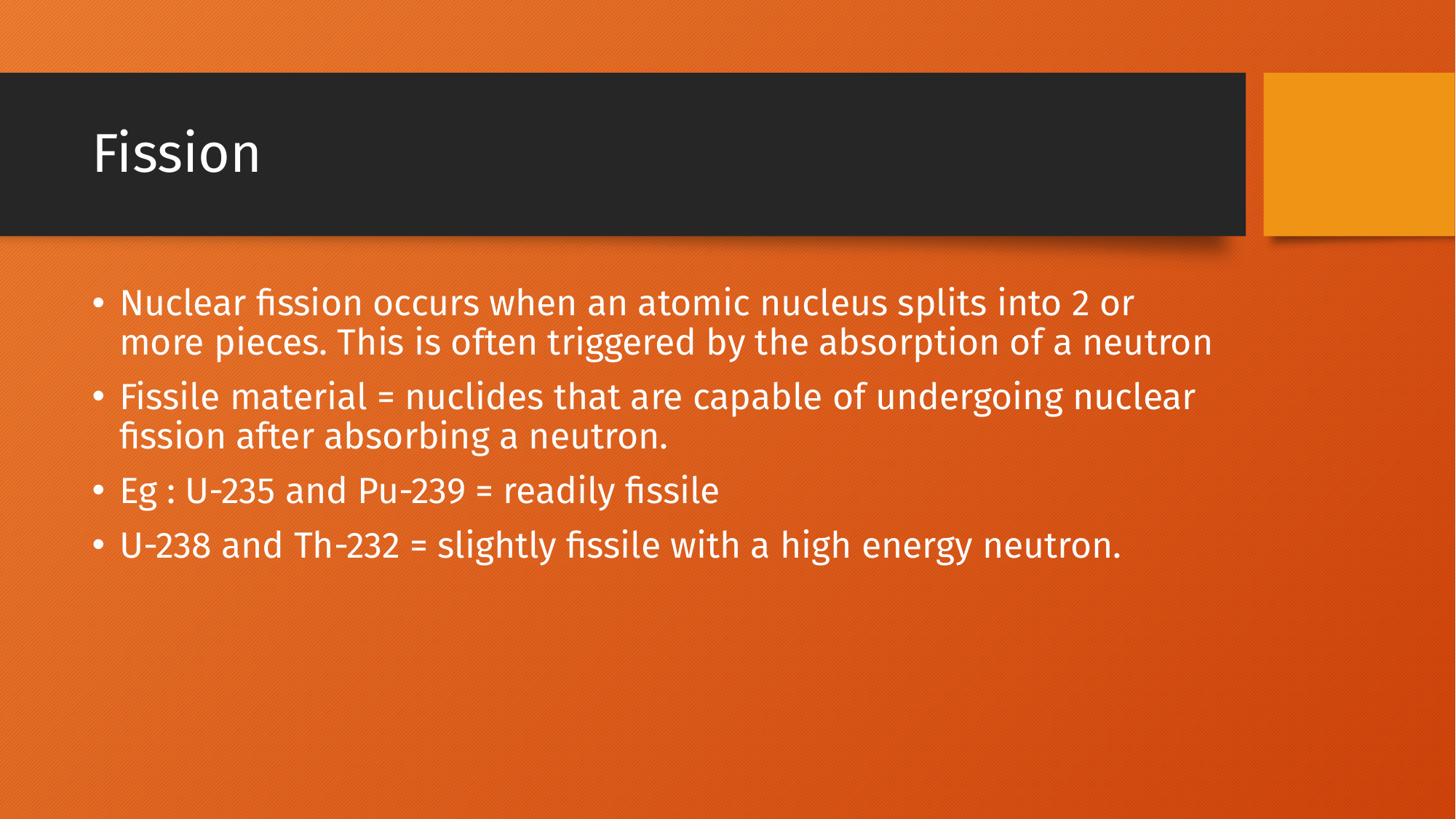

# Fission
Nuclear fission occurs when an atomic nucleus splits into 2 or more pieces. This is often triggered by the absorption of a neutron
Fissile material = nuclides that are capable of undergoing nuclear fission after absorbing a neutron.
Eg : U-235 and Pu-239 = readily fissile
U-238 and Th-232 = slightly fissile with a high energy neutron.